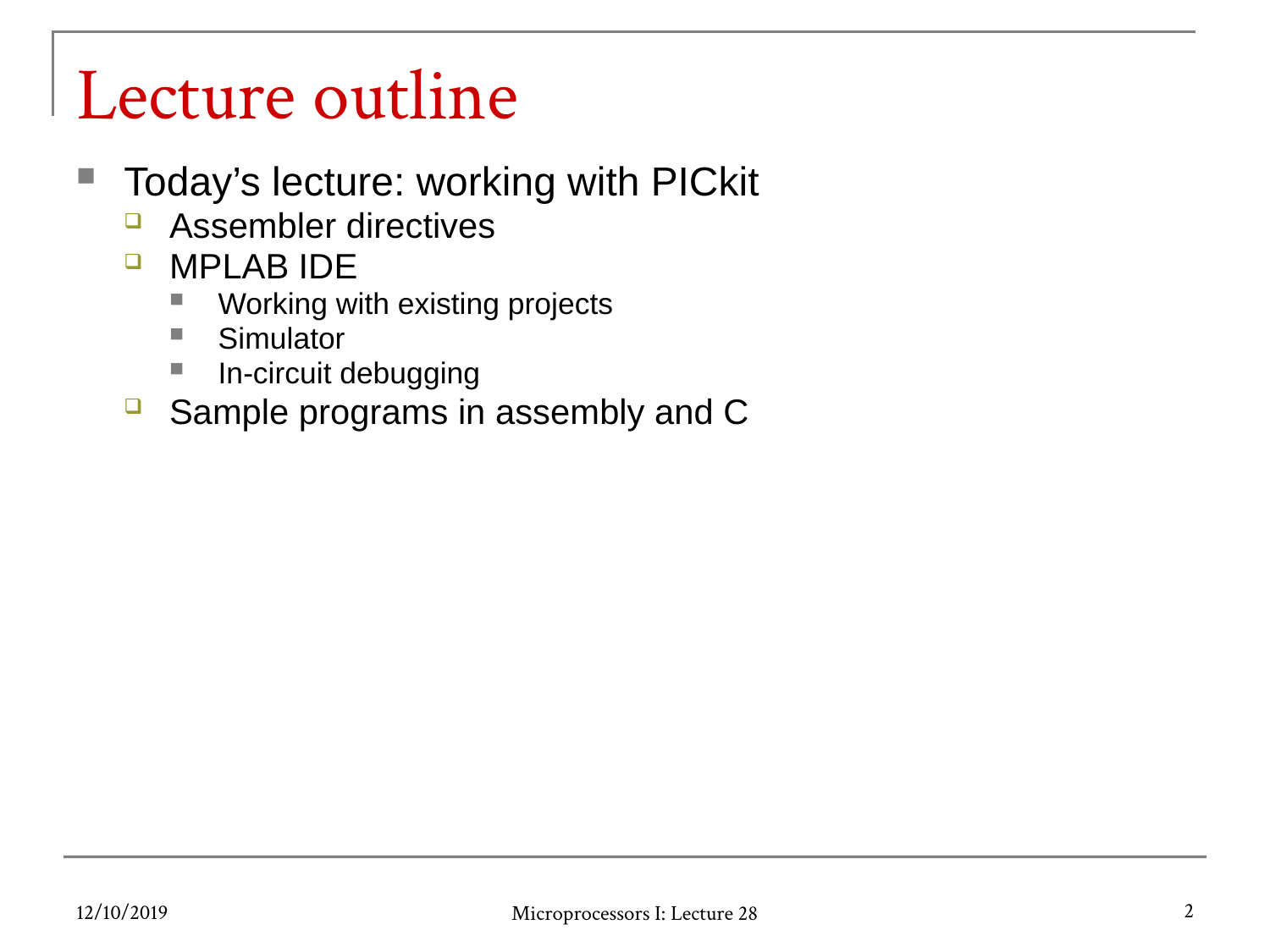

# Lecture outline
Today’s lecture: working with PICkit
Assembler directives
MPLAB IDE
Working with existing projects
Simulator
In-circuit debugging
Sample programs in assembly and C
12/10/2019
2
Microprocessors I: Lecture 28